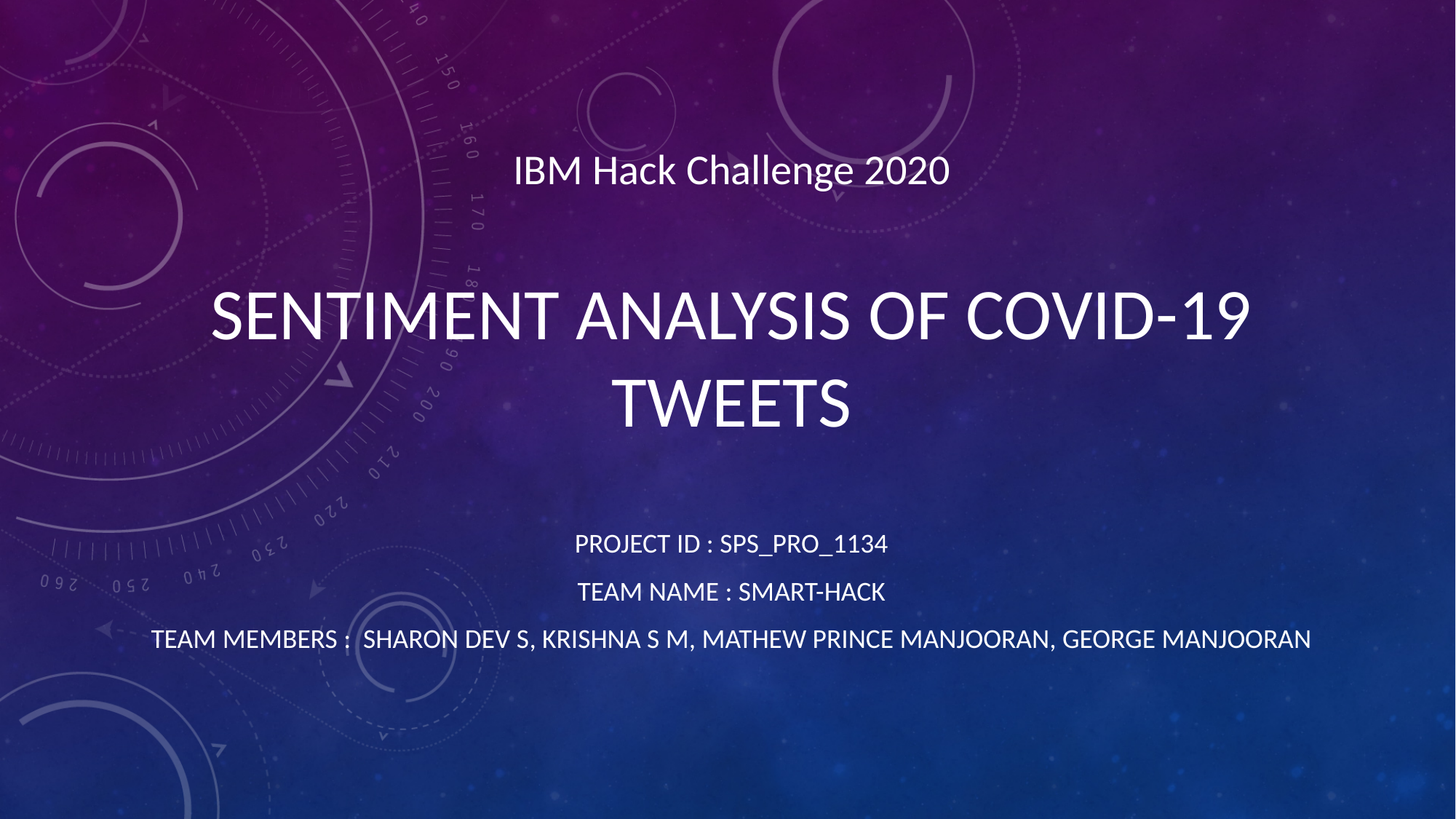

IBM Hack Challenge 2020
# Sentiment Analysis of COVID-19 Tweets
Project ID : SPS_PRO_1134
Team name : Smart-hack
Team members :  Sharon Dev s, Krishna s m, Mathew prince manjooran, George manjooran